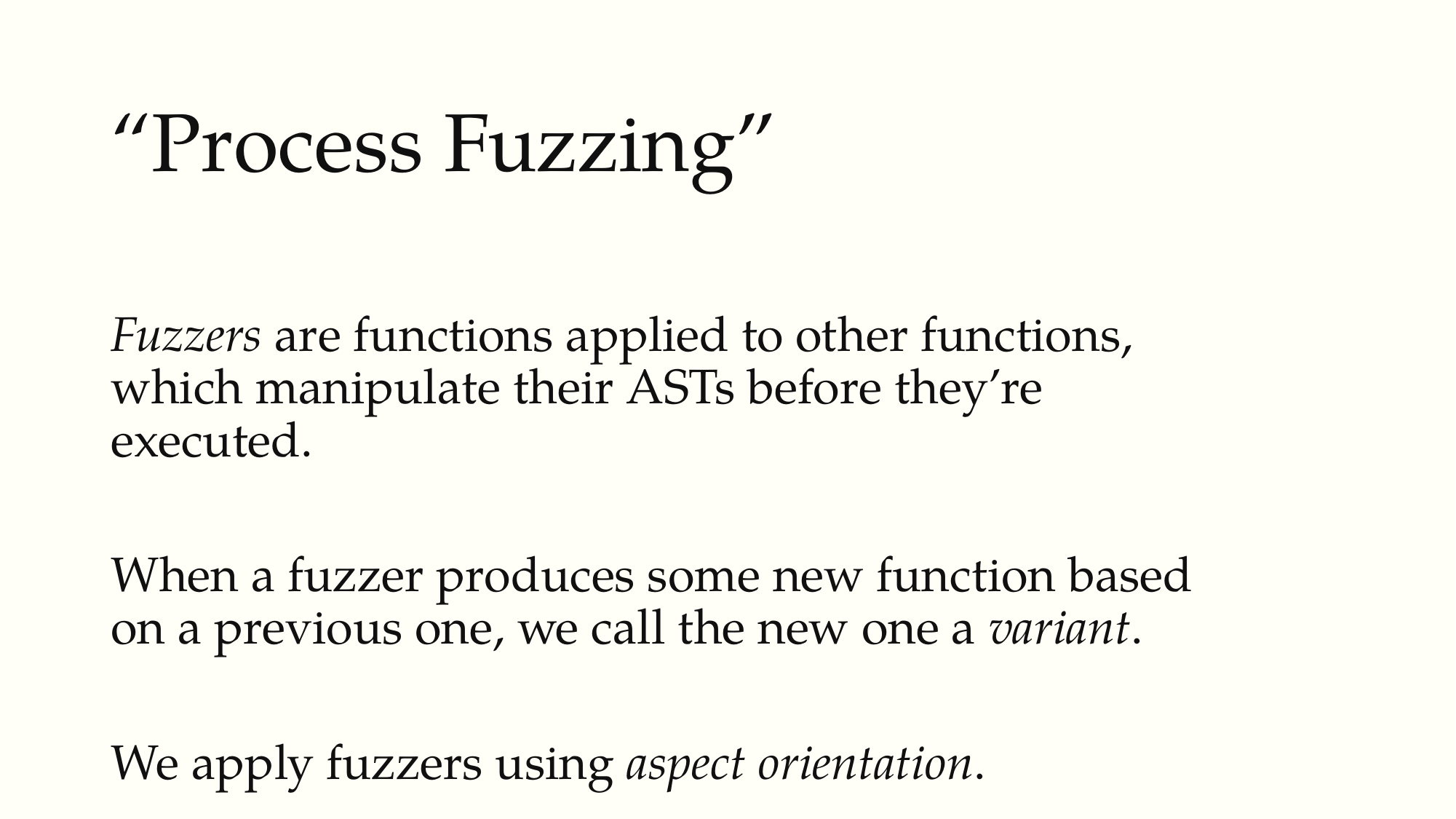

# “Process Fuzzing”

Fuzzers are functions applied to other functions, which manipulate their ASTs before they’re executed.

When a fuzzer produces some new function based on a previous one, we call the new one a variant.

We apply fuzzers using aspect orientation.